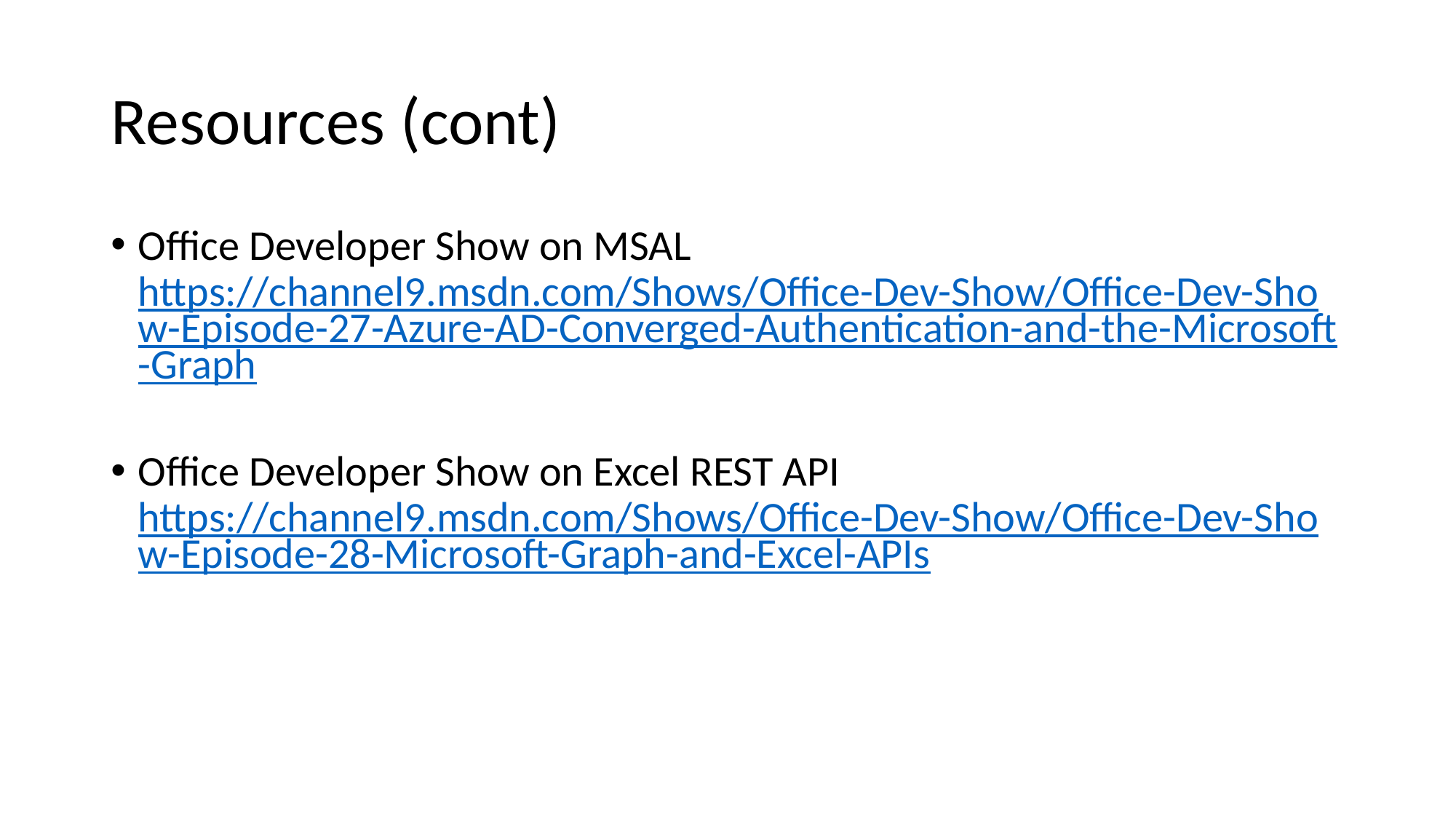

# Resources (cont)
Office Developer Show on MSAL
https://channel9.msdn.com/Shows/Office-Dev-Show/Office-Dev-Show-Episode-27-Azure-AD-Converged-Authentication-and-the-Microsoft-Graph
Office Developer Show on Excel REST API
https://channel9.msdn.com/Shows/Office-Dev-Show/Office-Dev-Show-Episode-28-Microsoft-Graph-and-Excel-APIs